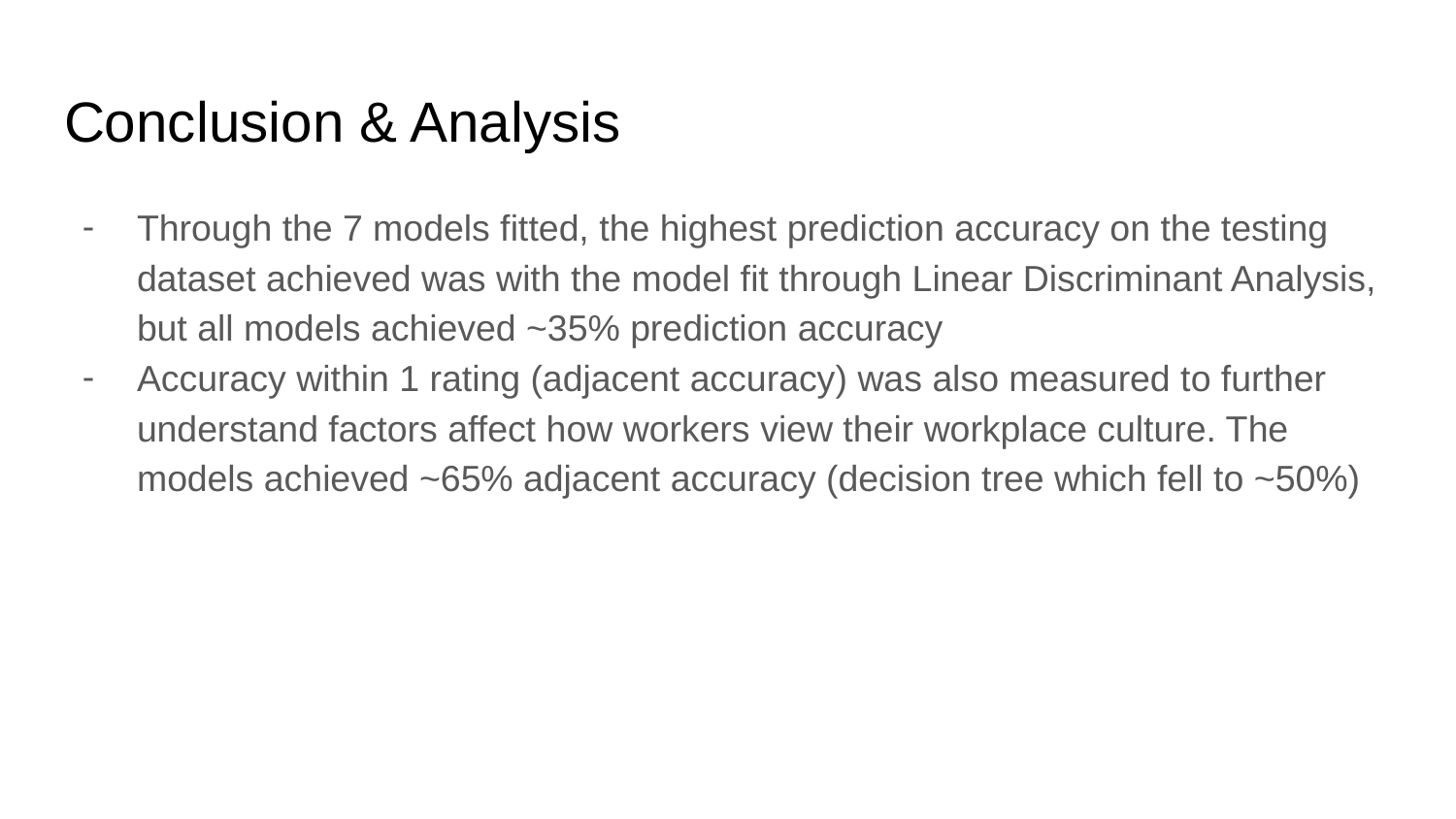

# Conclusion & Analysis

Through the 7 models fitted, the highest prediction accuracy on the testing dataset achieved was with the model fit through Linear Discriminant Analysis, but all models achieved ~35% prediction accuracy
Accuracy within 1 rating (adjacent accuracy) was also measured to further understand factors affect how workers view their workplace culture. The models achieved ~65% adjacent accuracy (decision tree which fell to ~50%)